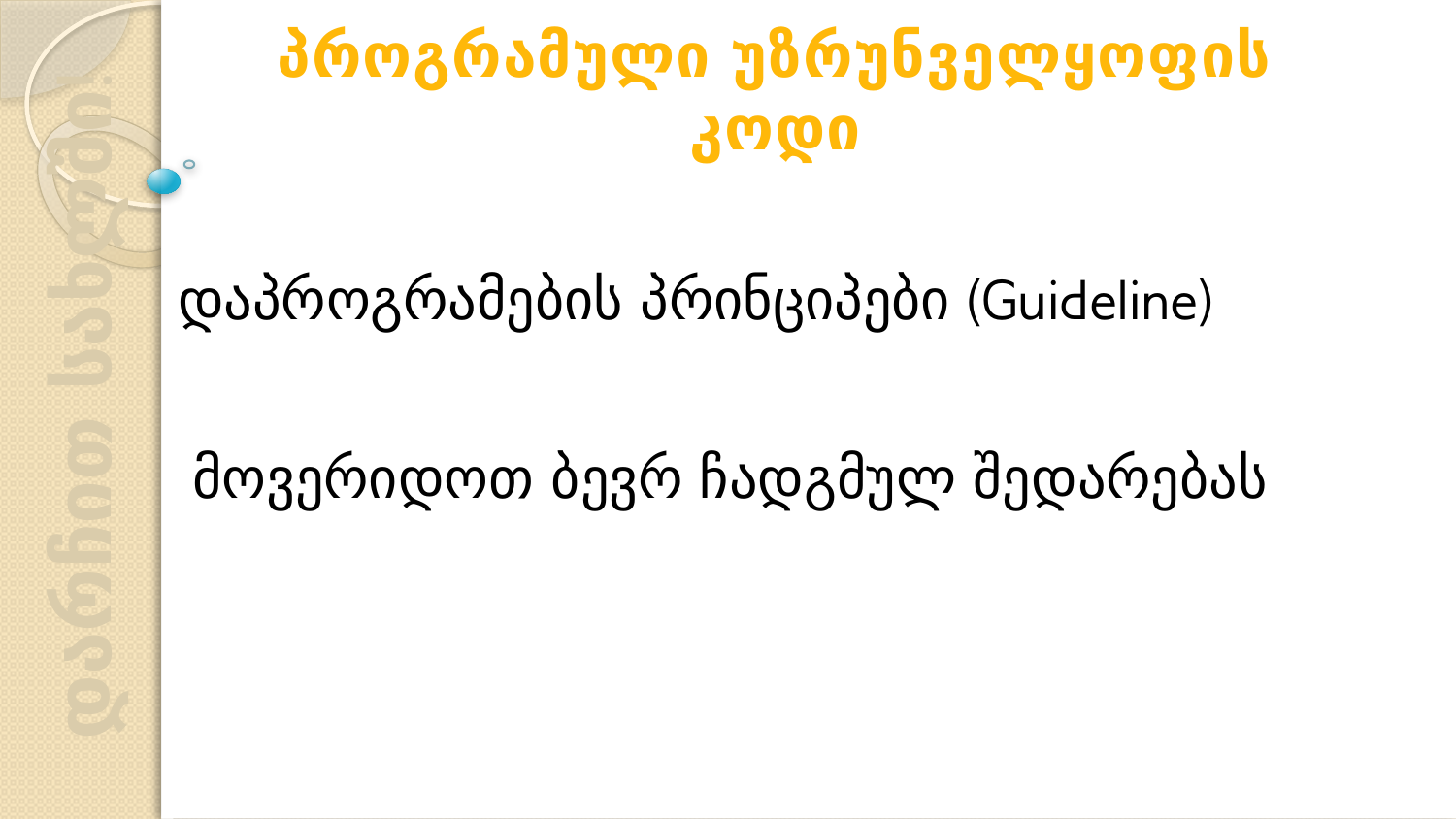

პროგრამული უზრუნველყოფის კოდი
დაპროგრამების პრინციპები (Guideline)

მოვერიდოთ ბევრ ჩადგმულ შედარებას
დარჩით სახლში!